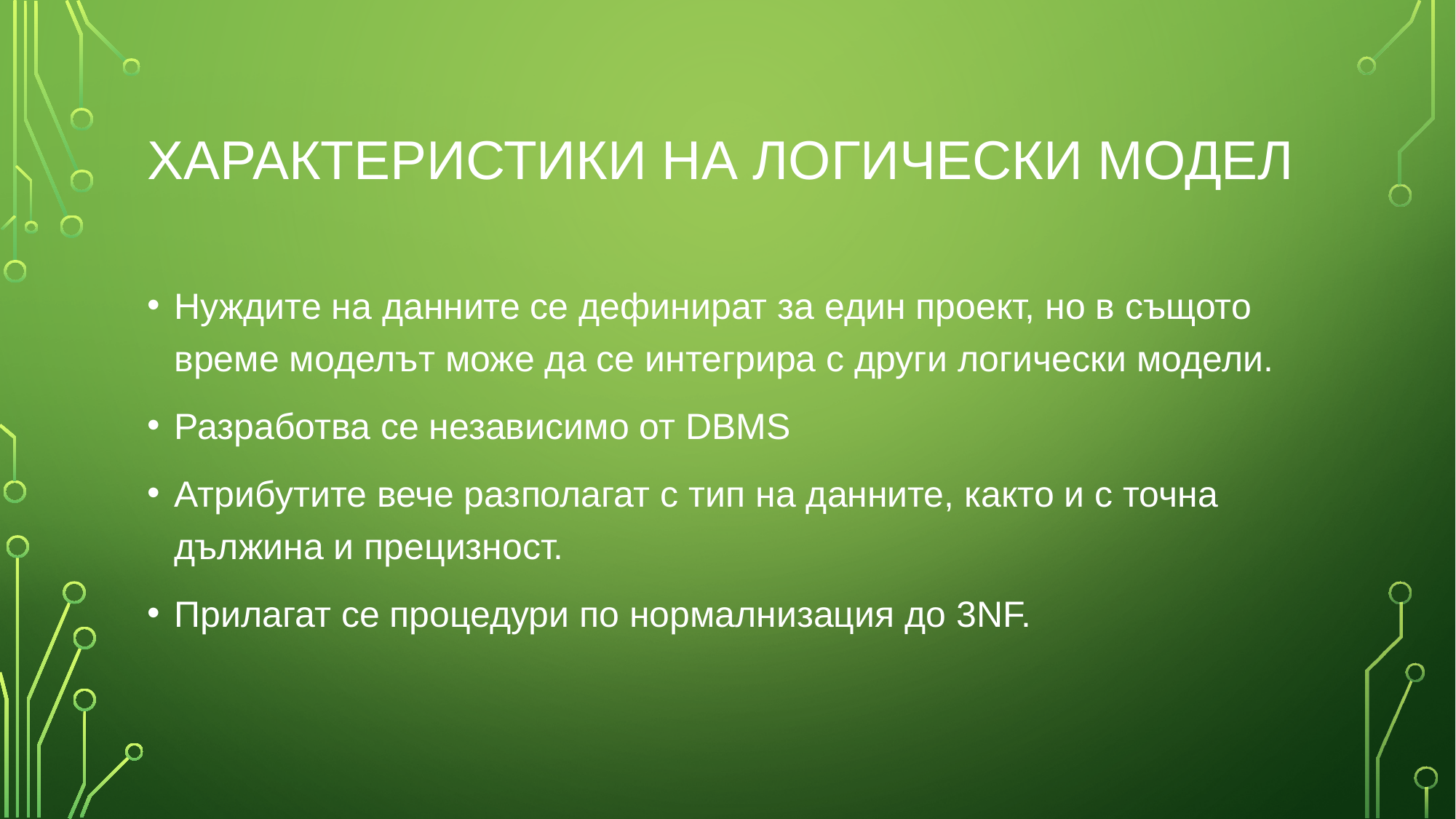

# ХАРАКТЕРИСТИКИ НА ЛОГИЧЕСКИ МОДЕЛ
Нуждите на данните се дефинират за един проект, но в същото време моделът може да се интегрира с други логически модели.
Разработва се независимо от DBMS
Атрибутите вече разполагат с тип на данните, както и с точна дължина и прецизност.
Прилагат се процедури по нормалнизация до 3NF.